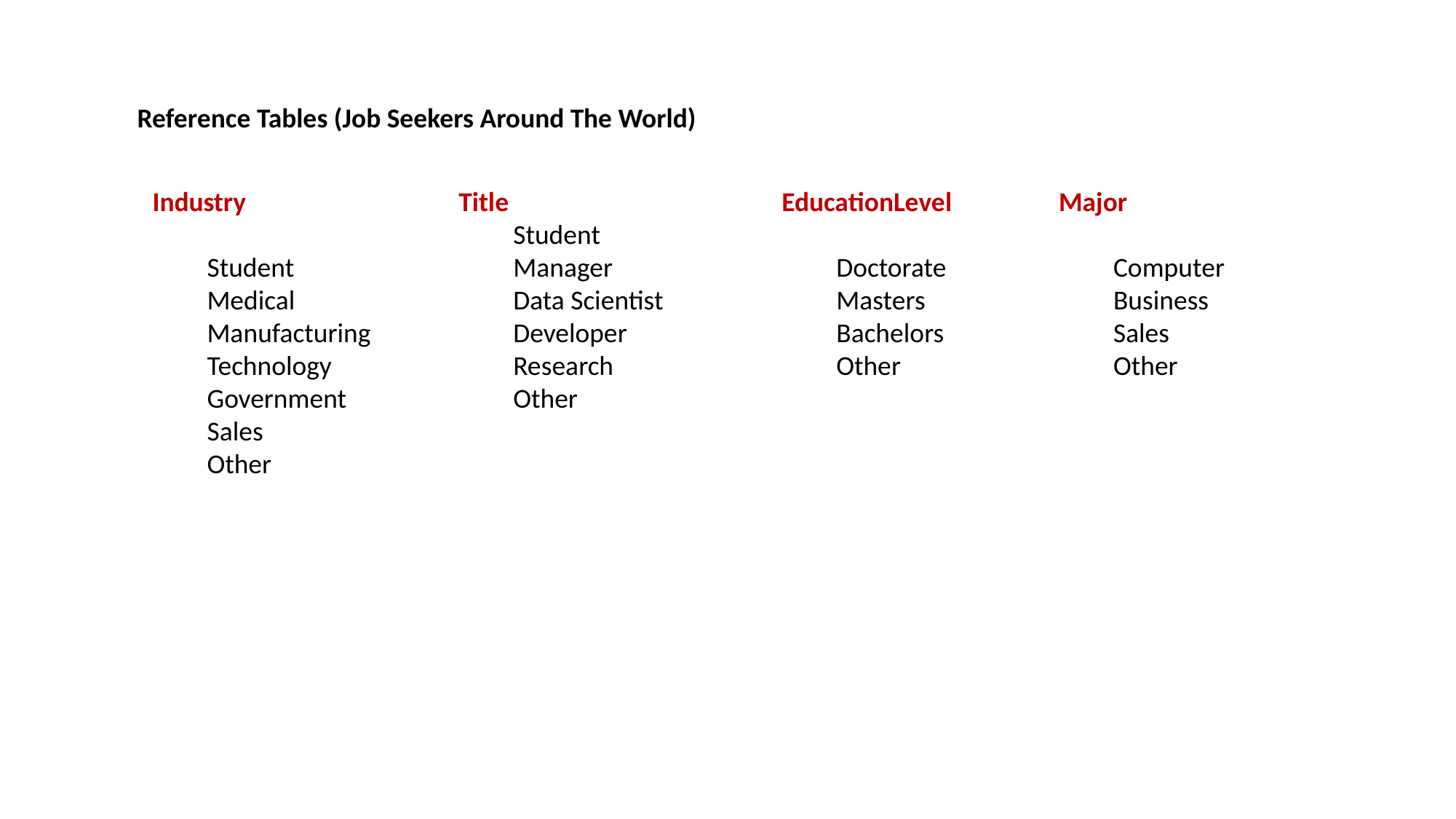

Reference Tables (Job Seekers Around The World)
Industry

Student
Medical
Manufacturing
Technology
Government
Sales
Other
Title
Student
Manager
Data Scientist
Developer
Research
Other
EducationLevel

Doctorate
Masters
Bachelors
Other
Major

Computer
Business
Sales
Other